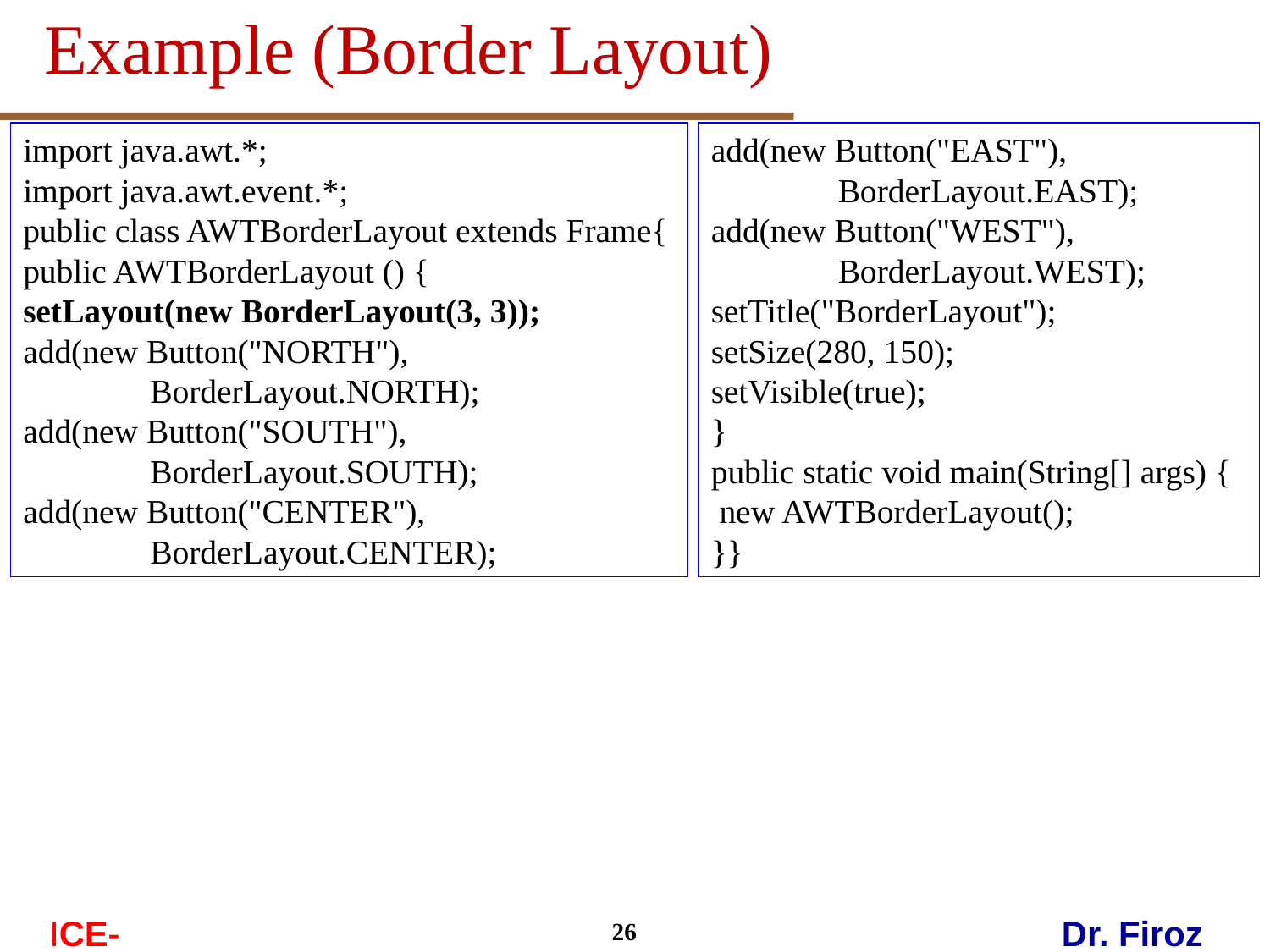

Example (Border Layout)
import java.awt.*;
import java.awt.event.*;
public class AWTBorderLayout extends Frame{
public AWTBorderLayout () {
setLayout(new BorderLayout(3, 3));
add(new Button("NORTH"),
	BorderLayout.NORTH);
add(new Button("SOUTH"),
	BorderLayout.SOUTH);
add(new Button("CENTER"),
	BorderLayout.CENTER);
add(new Button("EAST"),
	BorderLayout.EAST);
add(new Button("WEST"),
	BorderLayout.WEST);
setTitle("BorderLayout");
setSize(280, 150);
setVisible(true);
}
public static void main(String[] args) {
 new AWTBorderLayout();
}}
26